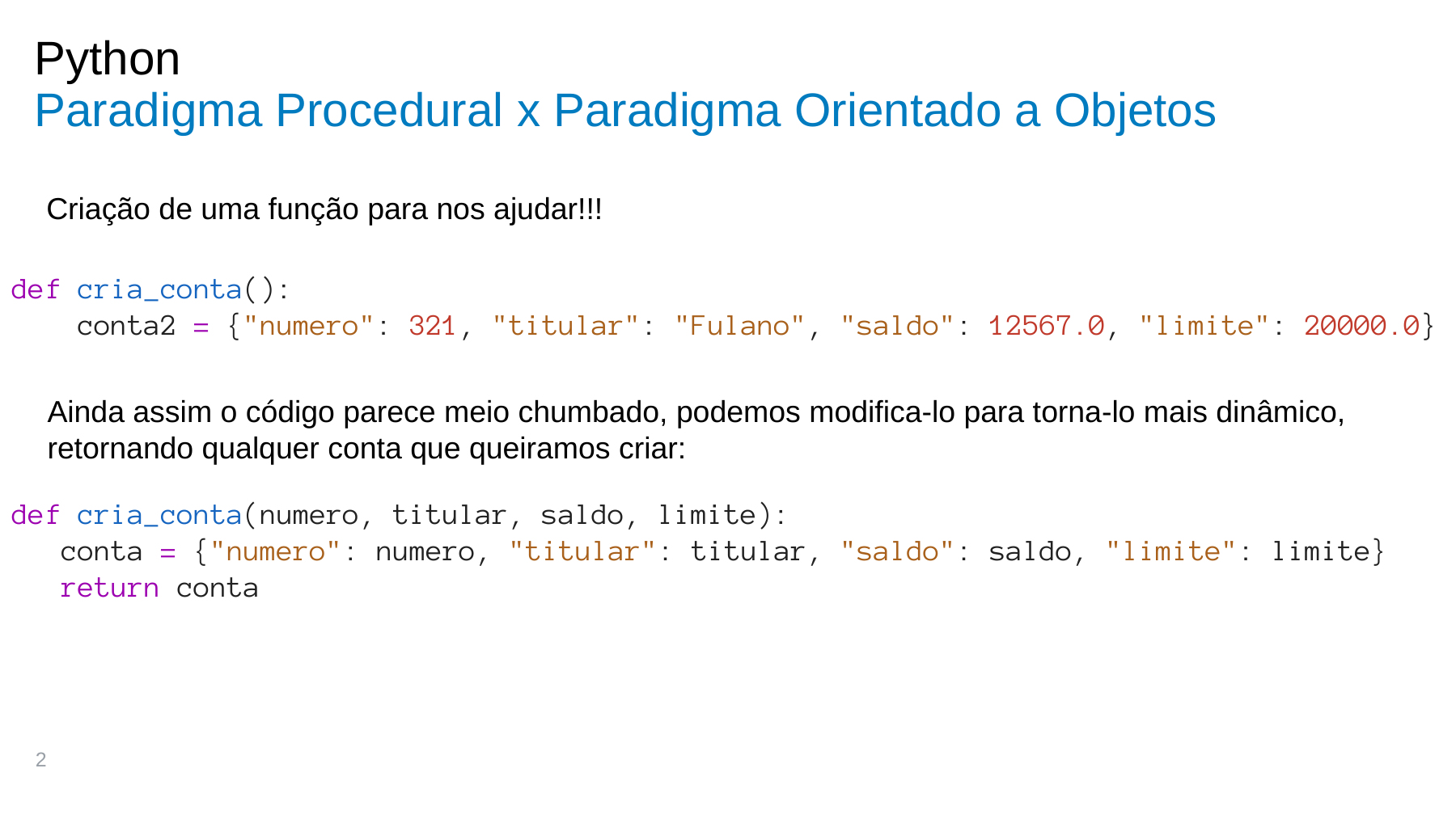

Python
# Paradigma Procedural x Paradigma Orientado a Objetos
Criação de uma função para nos ajudar!!!
def cria_conta():
    conta2 = {"numero": 321, "titular": "Fulano", "saldo": 12567.0, "limite": 20000.0}
Ainda assim o código parece meio chumbado, podemos modifica-lo para torna-lo mais dinâmico, retornando qualquer conta que queiramos criar:
def cria_conta(numero, titular, saldo, limite):
   conta = {"numero": numero, "titular": titular, "saldo": saldo, "limite": limite}
   return conta
2